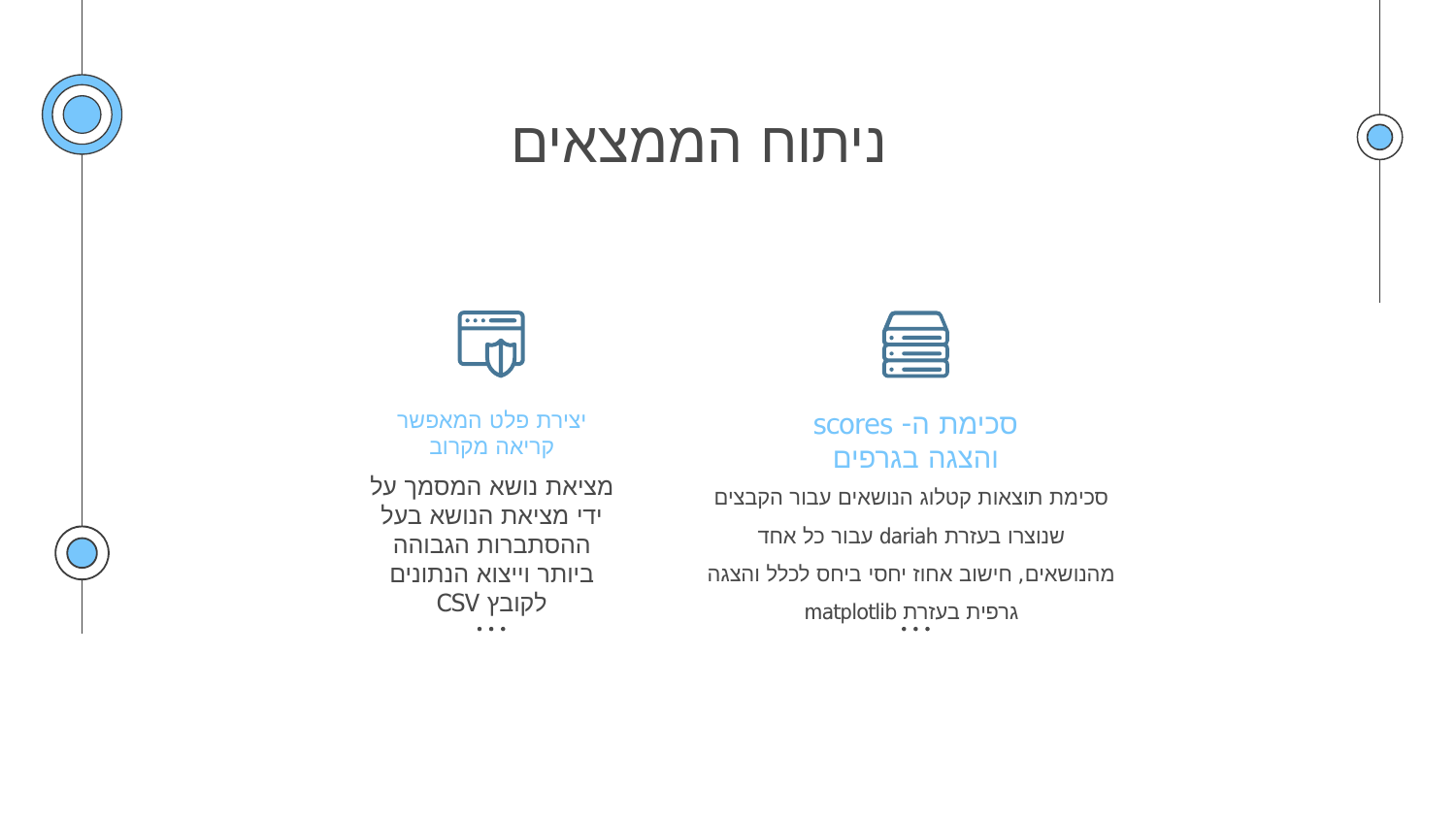

# ניתוח הממצאים

יצירת פלט המאפשר קריאה מקרוב
סכימת ה- scores והצגה בגרפים
מציאת נושא המסמך על ידי מציאת הנושא בעל ההסתברות הגבוהה ביותר וייצוא הנתונים לקובץ CSV
סכימת תוצאות קטלוג הנושאים עבור הקבצים שנוצרו בעזרת dariah עבור כל אחד מהנושאים, חישוב אחוז יחסי ביחס לכלל והצגה גרפית בעזרת matplotlib